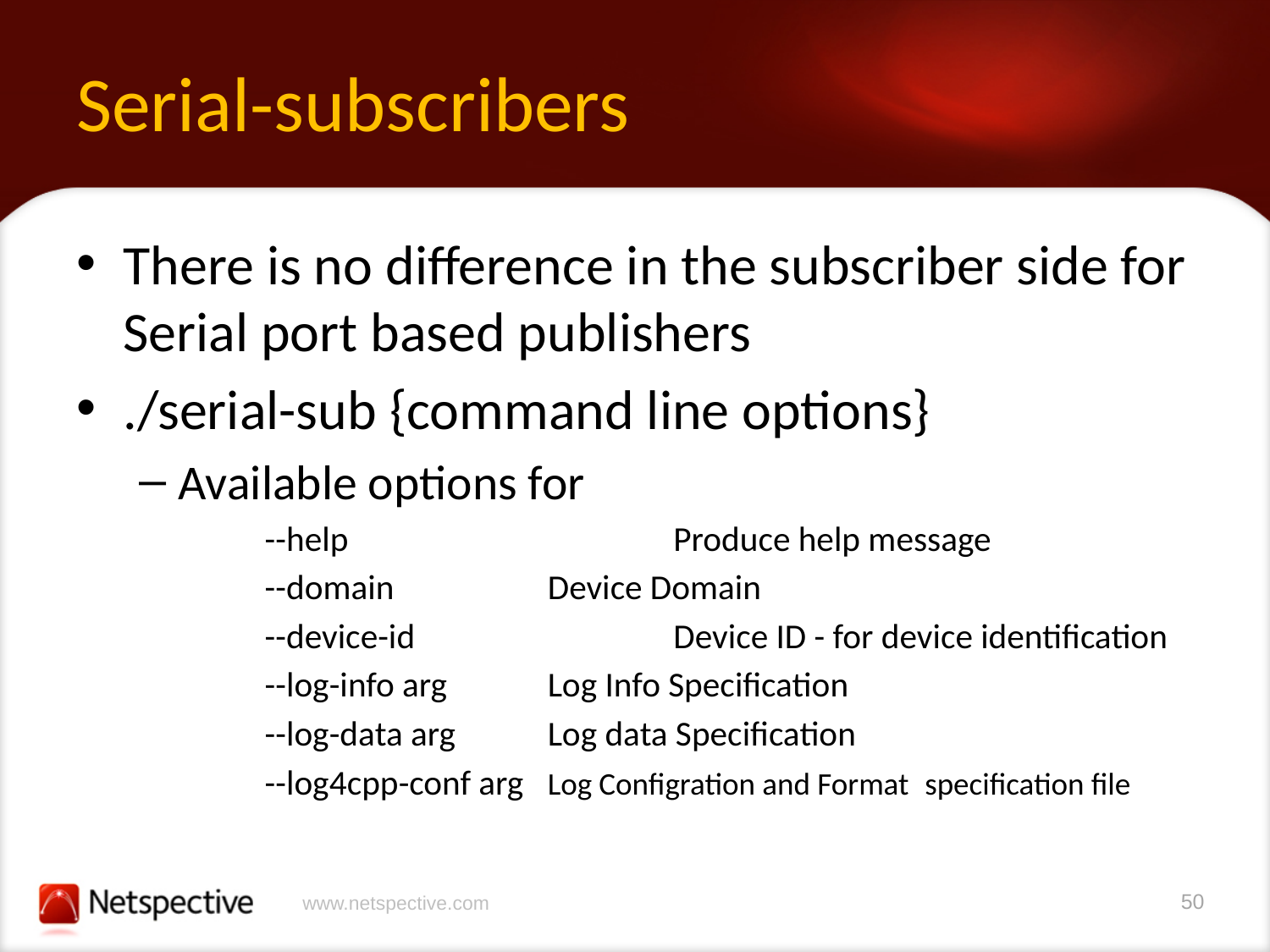

# Serial-subscribers
There is no difference in the subscriber side for Serial port based publishers
./serial-sub {command line options}
Available options for
--help          	 	Produce help message
--domain         	Device Domain
--device-id 	 	Device ID - for device identification
--log-info arg  	Log Info Specification
--log-data arg     	Log data Specification
--log4cpp-conf arg 	Log Configration and Format 					specification file